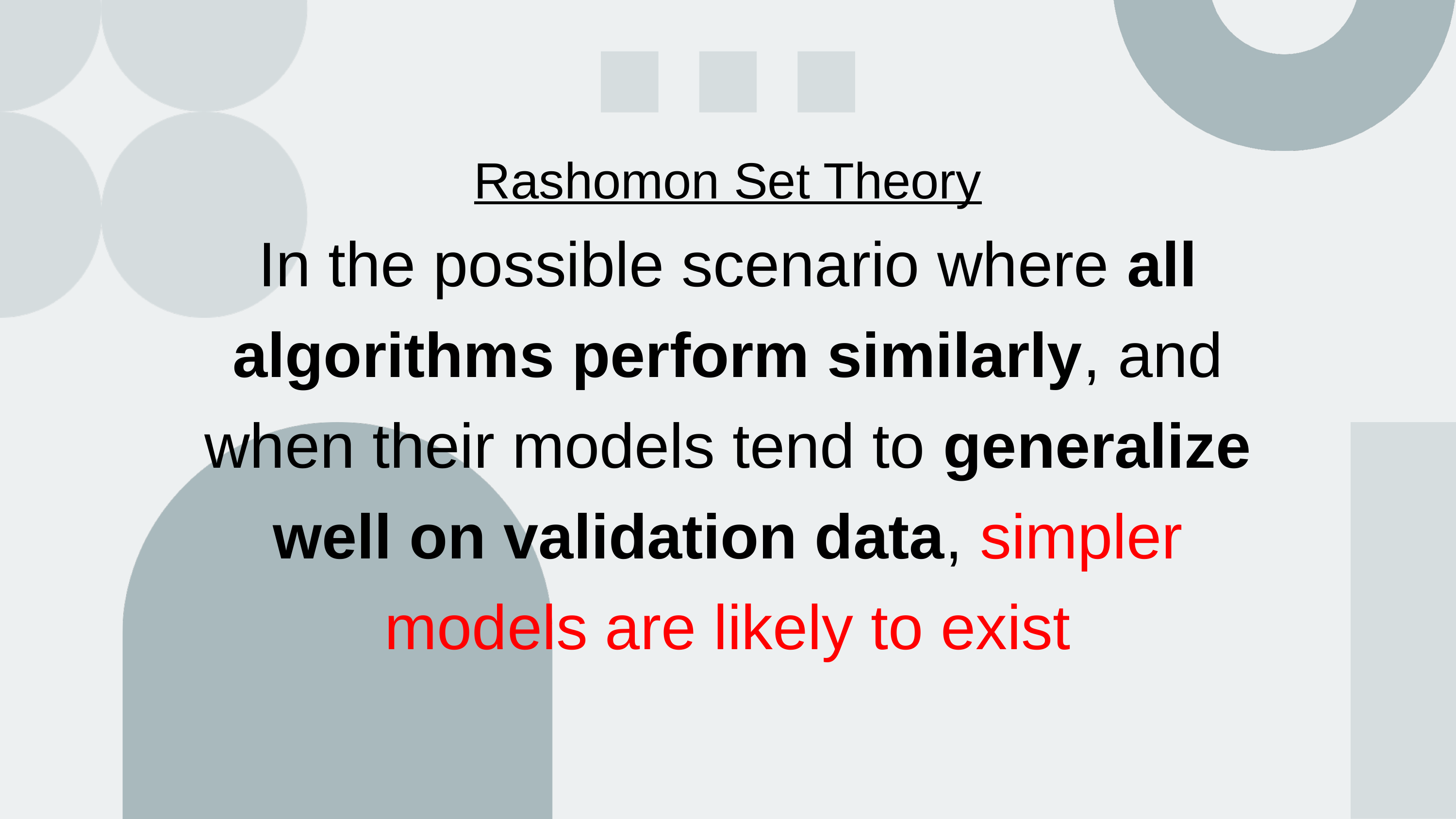

Rashomon Set Theory
In the possible scenario where all algorithms perform similarly, and when their models tend to generalize well on validation data, simpler models are likely to exist